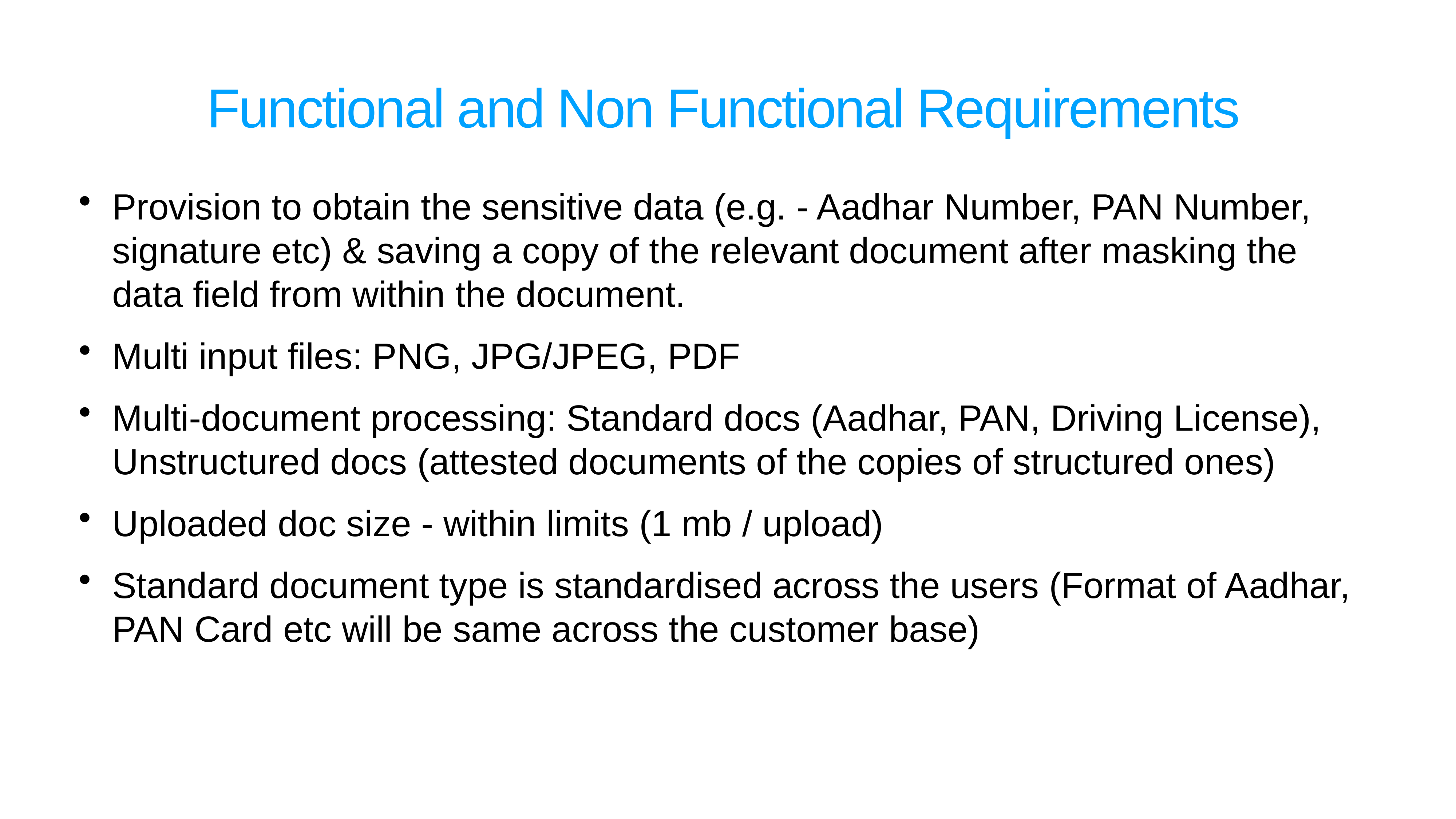

Functional and Non Functional Requirements
Provision to obtain the sensitive data (e.g. - Aadhar Number, PAN Number, signature etc) & saving a copy of the relevant document after masking the data field from within the document.
Multi input files: PNG, JPG/JPEG, PDF
Multi-document processing: Standard docs (Aadhar, PAN, Driving License), Unstructured docs (attested documents of the copies of structured ones)
Uploaded doc size - within limits (1 mb / upload)
Standard document type is standardised across the users (Format of Aadhar, PAN Card etc will be same across the customer base)
4